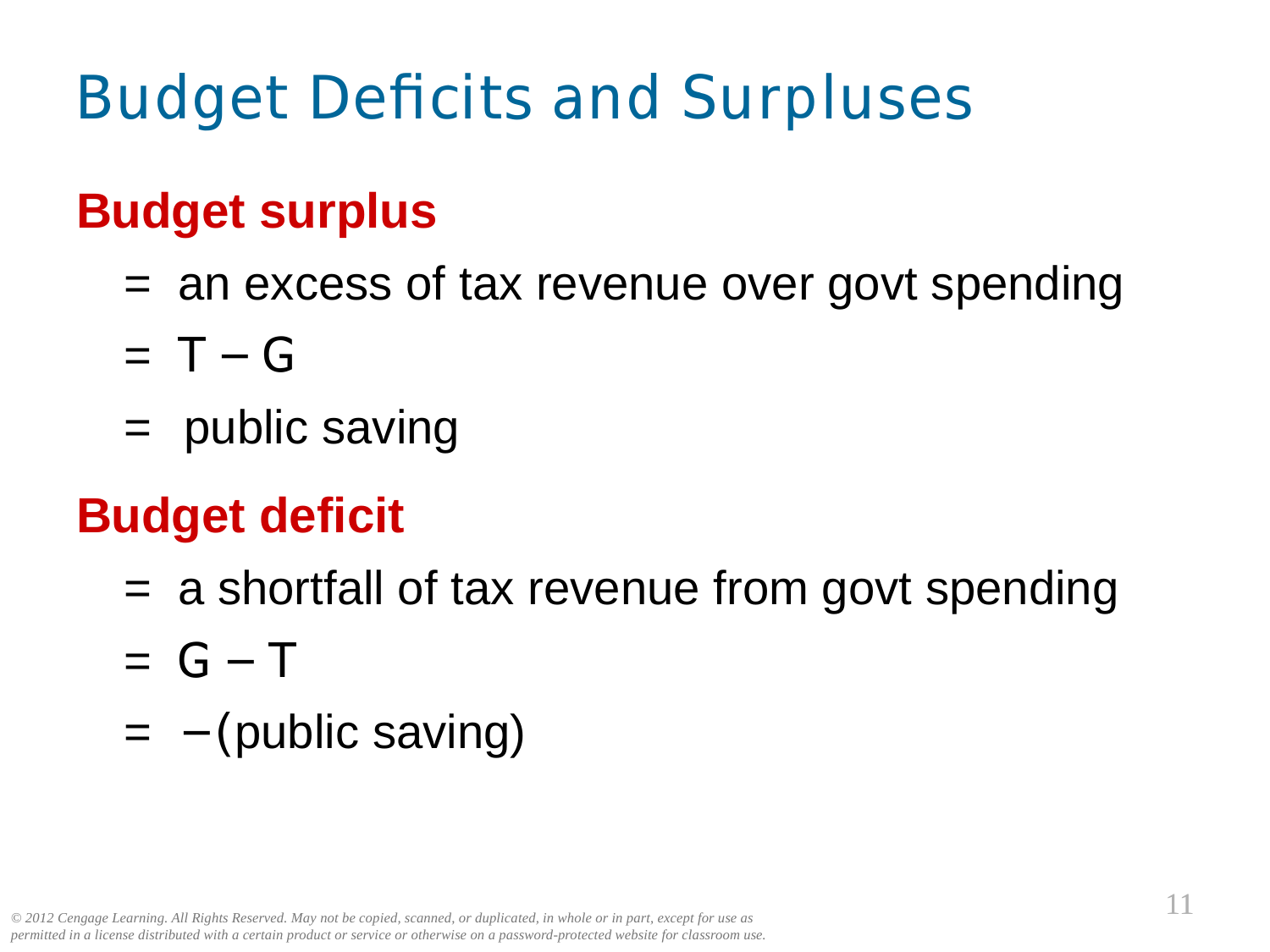

# Budget Deficits and Surpluses
Budget surplus
=  an excess of tax revenue over govt spending
=  T – G
=	 public saving
Budget deficit
=  a shortfall of tax revenue from govt spending
=  G – T
=	 – (public saving)